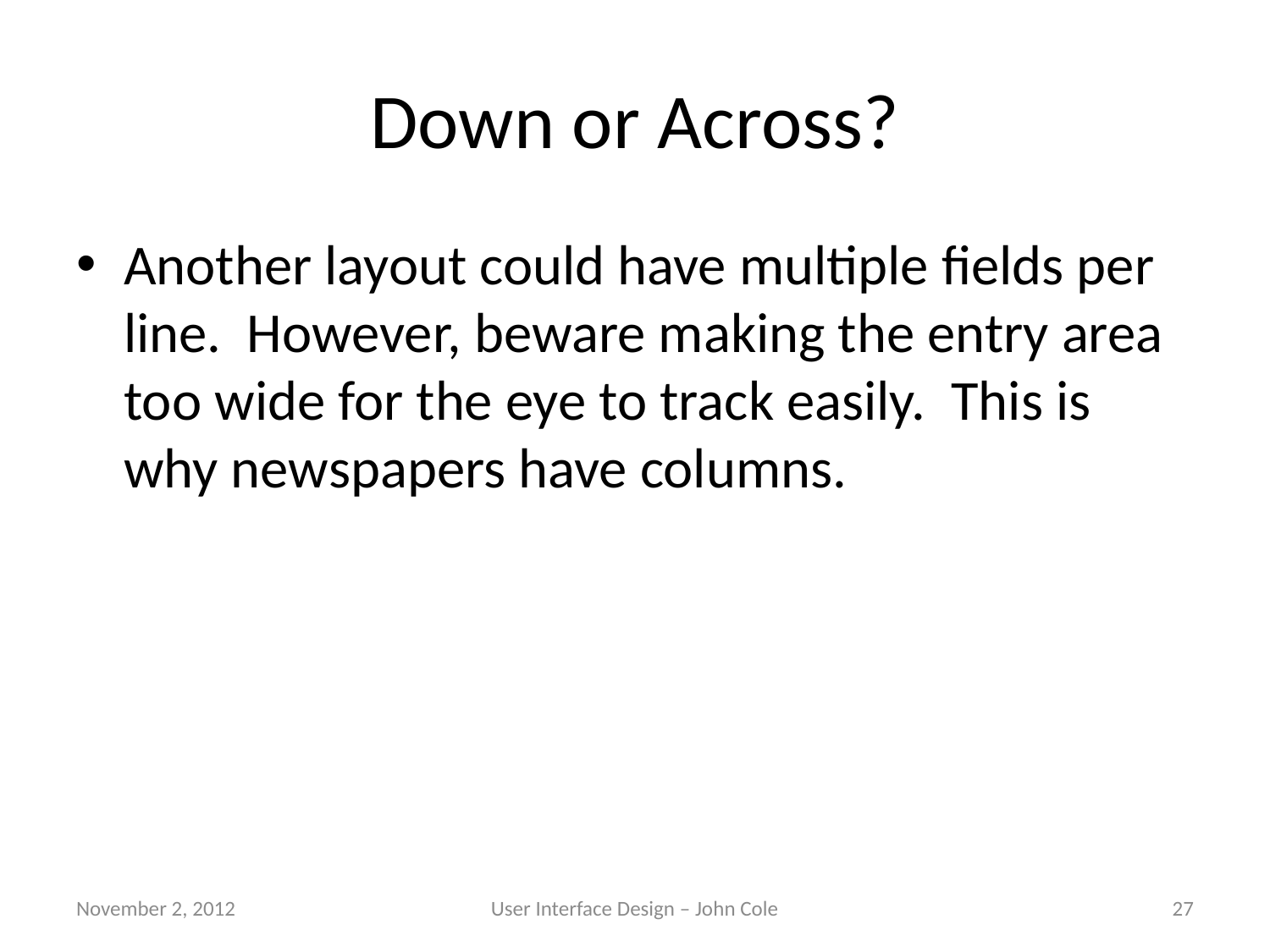

# Down or Across?
Another layout could have multiple fields per line.  However, beware making the entry area too wide for the eye to track easily.  This is why newspapers have columns.

November 2, 2012
User Interface Design – John Cole
27